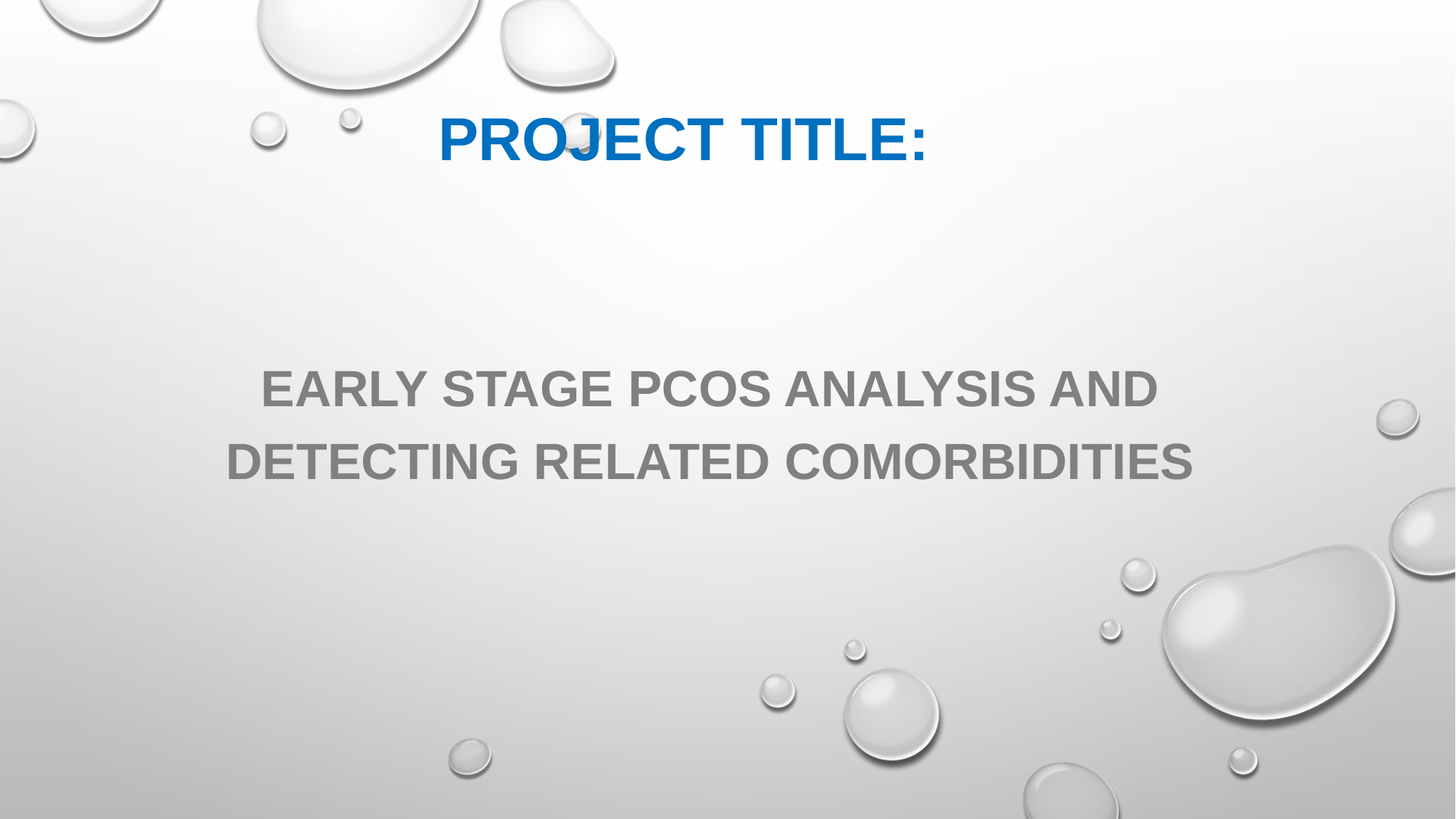

# PROJECT TITLE:
Early Stage PCOS ANALYsis and DETECTING RELATED COMORBIDITIES